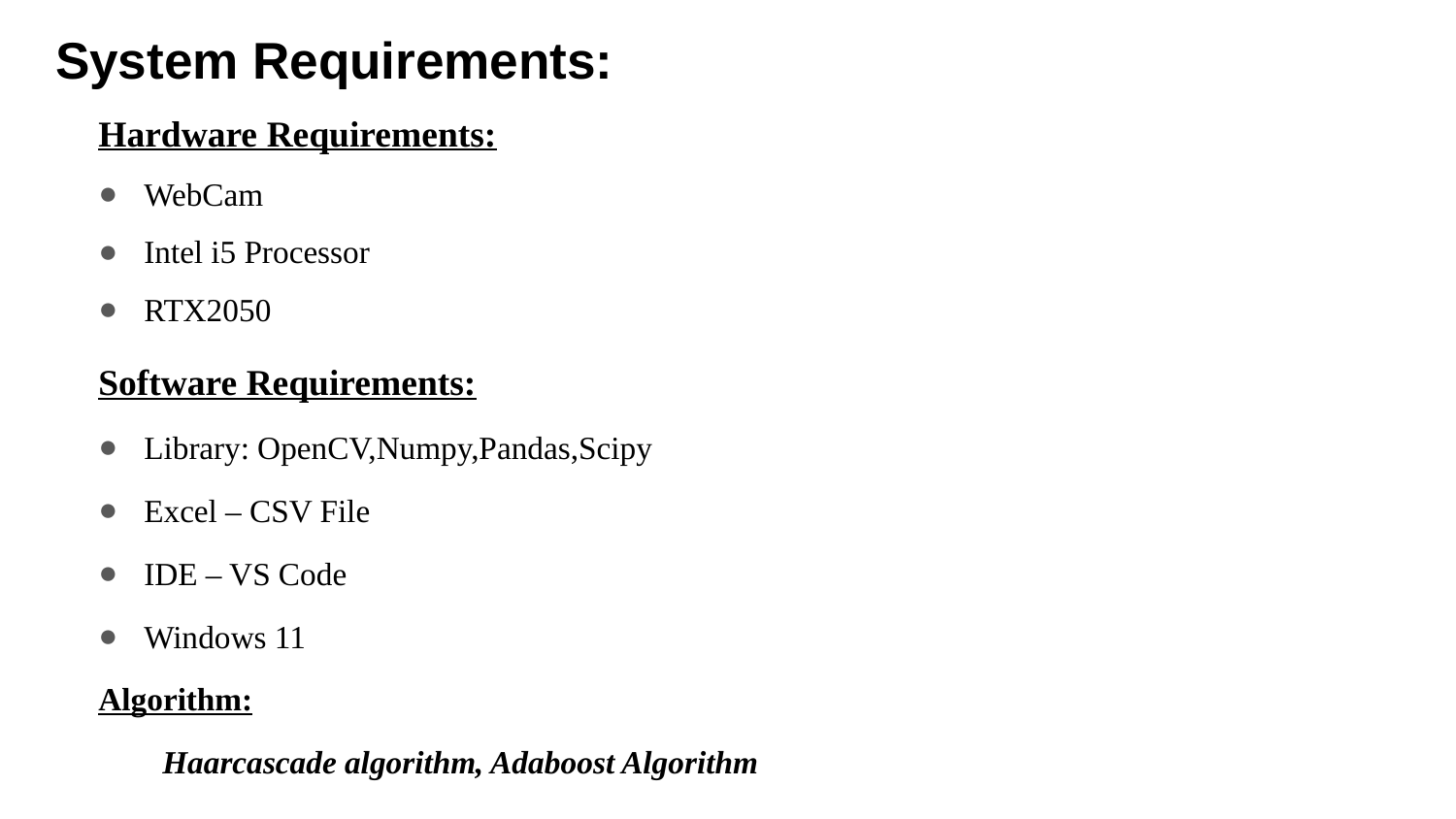

# System Requirements:
Hardware Requirements:
WebCam
Intel i5 Processor
RTX2050
Software Requirements:
Library: OpenCV,Numpy,Pandas,Scipy
Excel – CSV File
IDE – VS Code
Windows 11
Algorithm:
        Haarcascade algorithm, Adaboost Algorithm